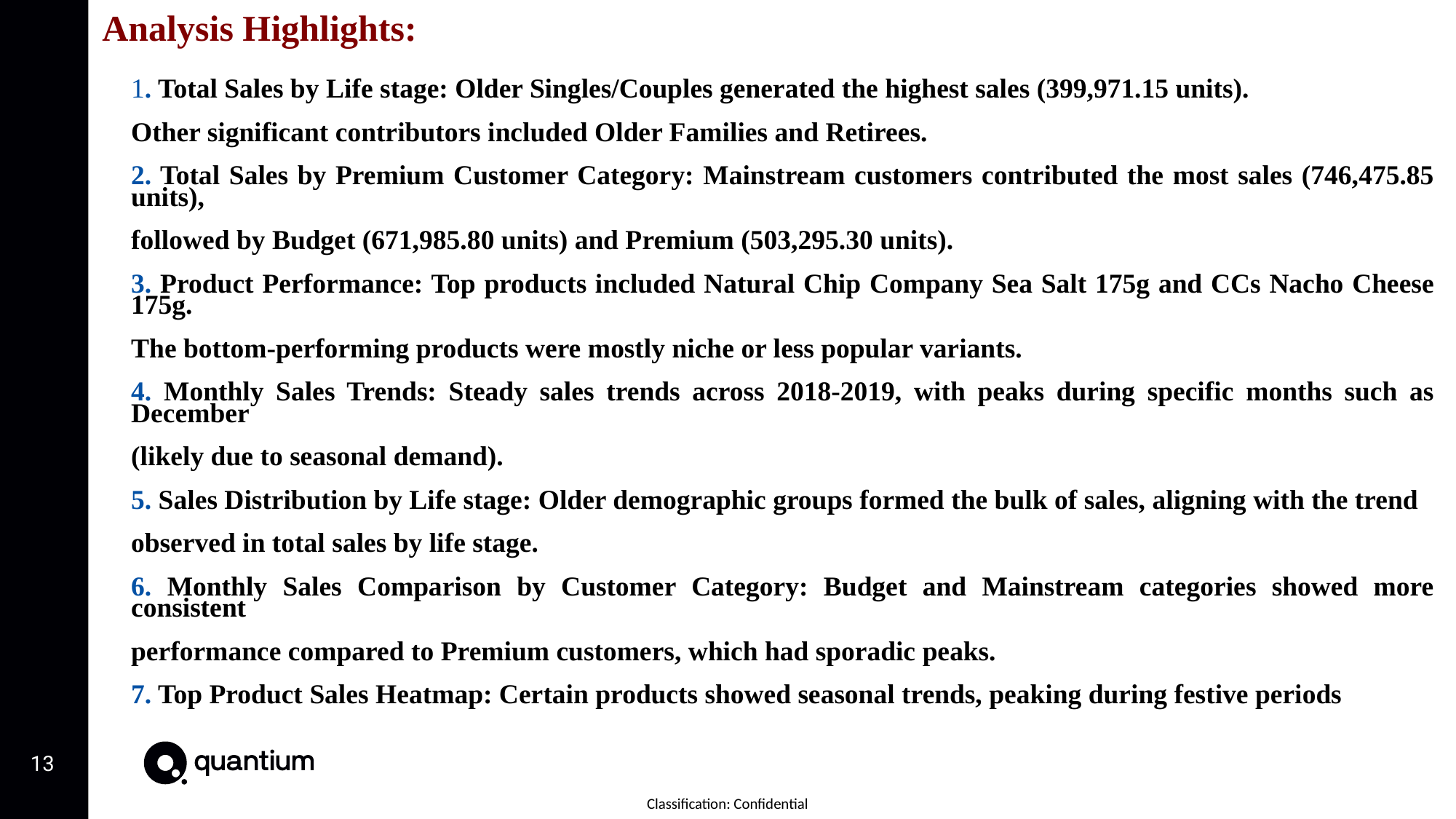

Analysis Highlights:

1. Total Sales by Life stage: Older Singles/Couples generated the highest sales (399,971.15 units).

Other significant contributors included Older Families and Retirees.
2. Total Sales by Premium Customer Category: Mainstream customers contributed the most sales (746,475.85 units),

followed by Budget (671,985.80 units) and Premium (503,295.30 units).
3. Product Performance: Top products included Natural Chip Company Sea Salt 175g and CCs Nacho Cheese 175g.

The bottom-performing products were mostly niche or less popular variants.
4. Monthly Sales Trends: Steady sales trends across 2018-2019, with peaks during specific months such as December

(likely due to seasonal demand).
5. Sales Distribution by Life stage: Older demographic groups formed the bulk of sales, aligning with the trend

observed in total sales by life stage.
6. Monthly Sales Comparison by Customer Category: Budget and Mainstream categories showed more consistent

performance compared to Premium customers, which had sporadic peaks.
7. Top Product Sales Heatmap: Certain products showed seasonal trends, peaking during festive periods